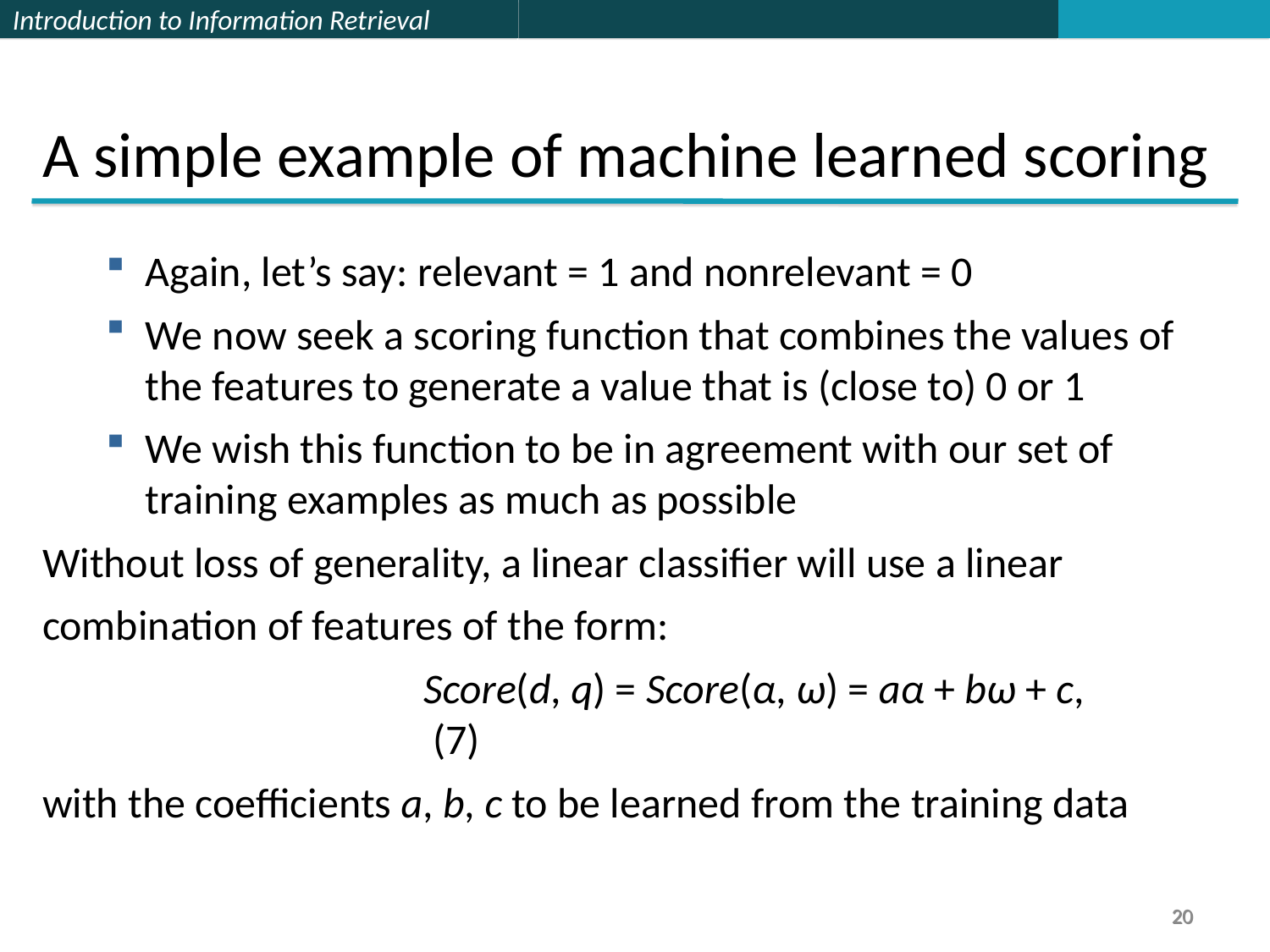

A simple example of machine learned scoring
Again, let’s say: relevant = 1 and nonrelevant = 0
We now seek a scoring function that combines the values of the features to generate a value that is (close to) 0 or 1
We wish this function to be in agreement with our set of training examples as much as possible
Without loss of generality, a linear classifier will use a linear
combination of features of the form:
			Score(d, q) = Score(α, ω) = aα + bω + c,				 (7)
with the coefficients a, b, c to be learned from the training data
20
20